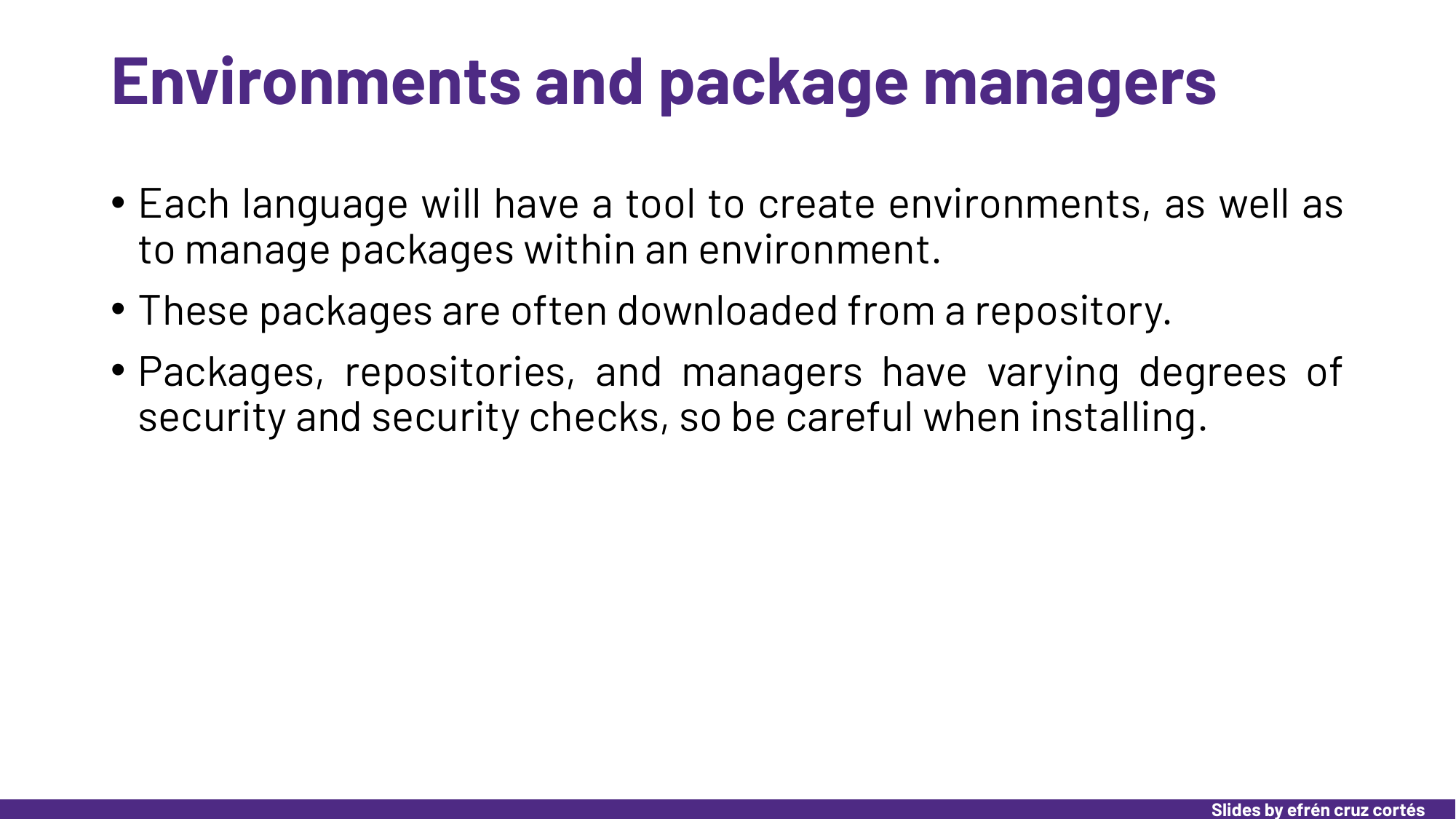

# Environments and package managers
Each language will have a tool to create environments, as well as to manage packages within an environment.
These packages are often downloaded from a repository.
Packages, repositories, and managers have varying degrees of security and security checks, so be careful when installing.